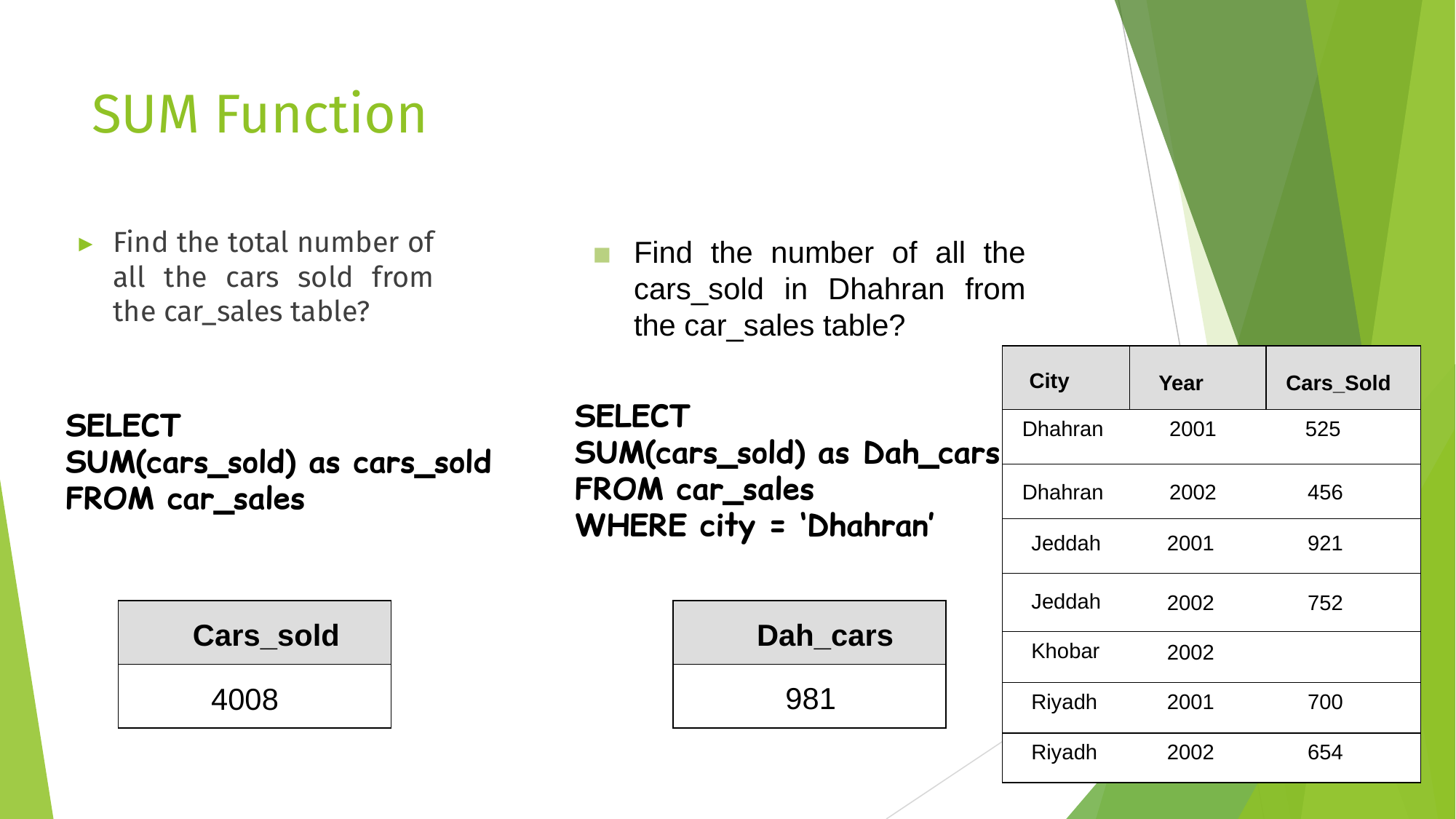

# SUM Function
Find the total number of all the cars sold from the car_sales table?

Find the number of all the cars_sold in Dhahran from the car_sales table?

City
Year
Cars_Sold
SELECT
SUM(cars_sold) as Dah_cars
FROM car_sales
WHERE city = ‘Dhahran’
SELECT
SUM(cars_sold) as cars_sold
FROM car_sales

Dhahran
2001
525
Dhahran
2002
456
Jeddah
2001
921
Jeddah
2002
752

Cars_sold
Dah_cars
Khobar
2002

981
4008
Riyadh
2001
700
Riyadh
2002
654